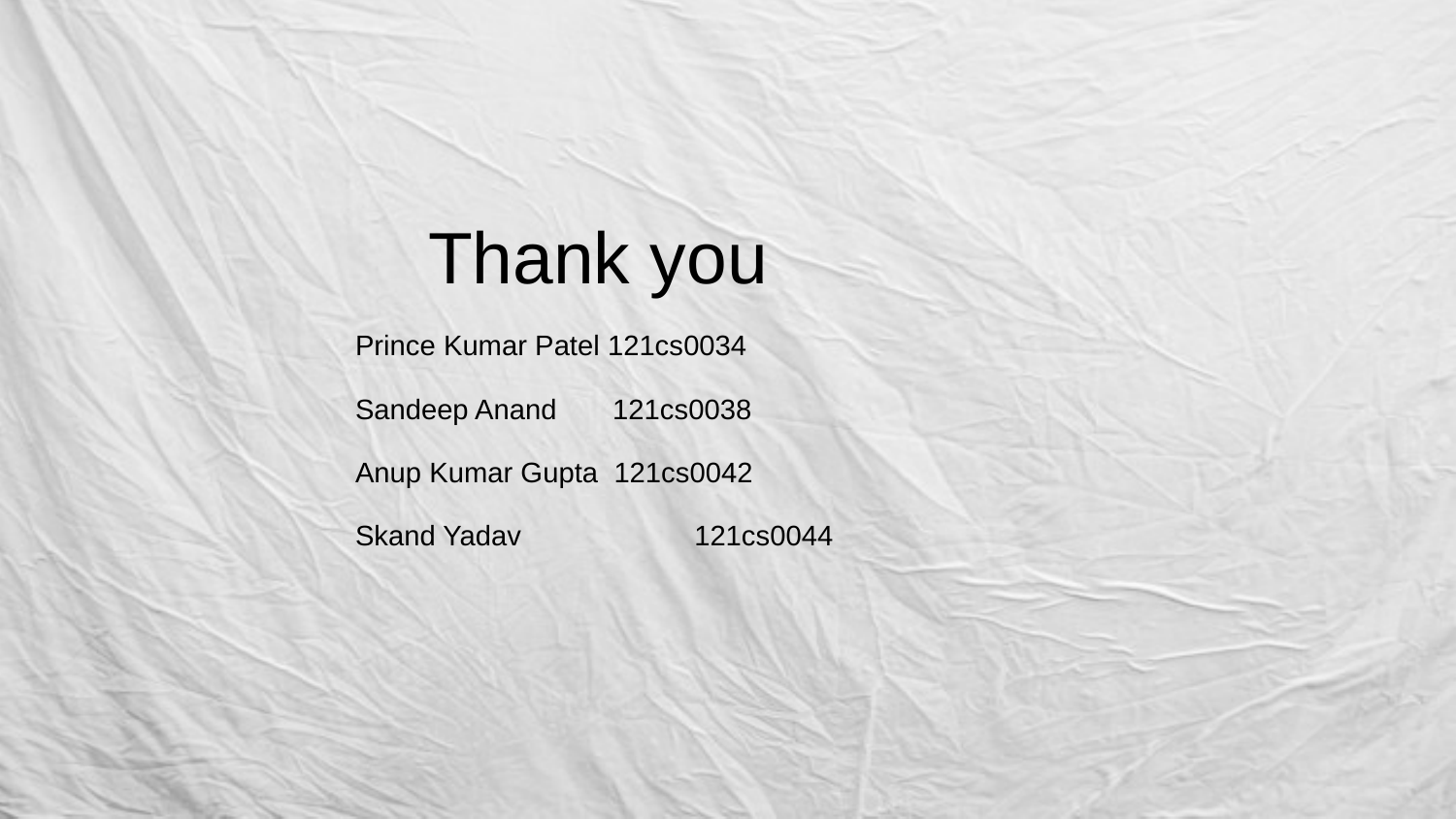

Thank you
Prince Kumar Patel 121cs0034
Sandeep Anand       121cs0038
Anup Kumar Gupta  121cs0042
Skand Yadav     	      121cs0044